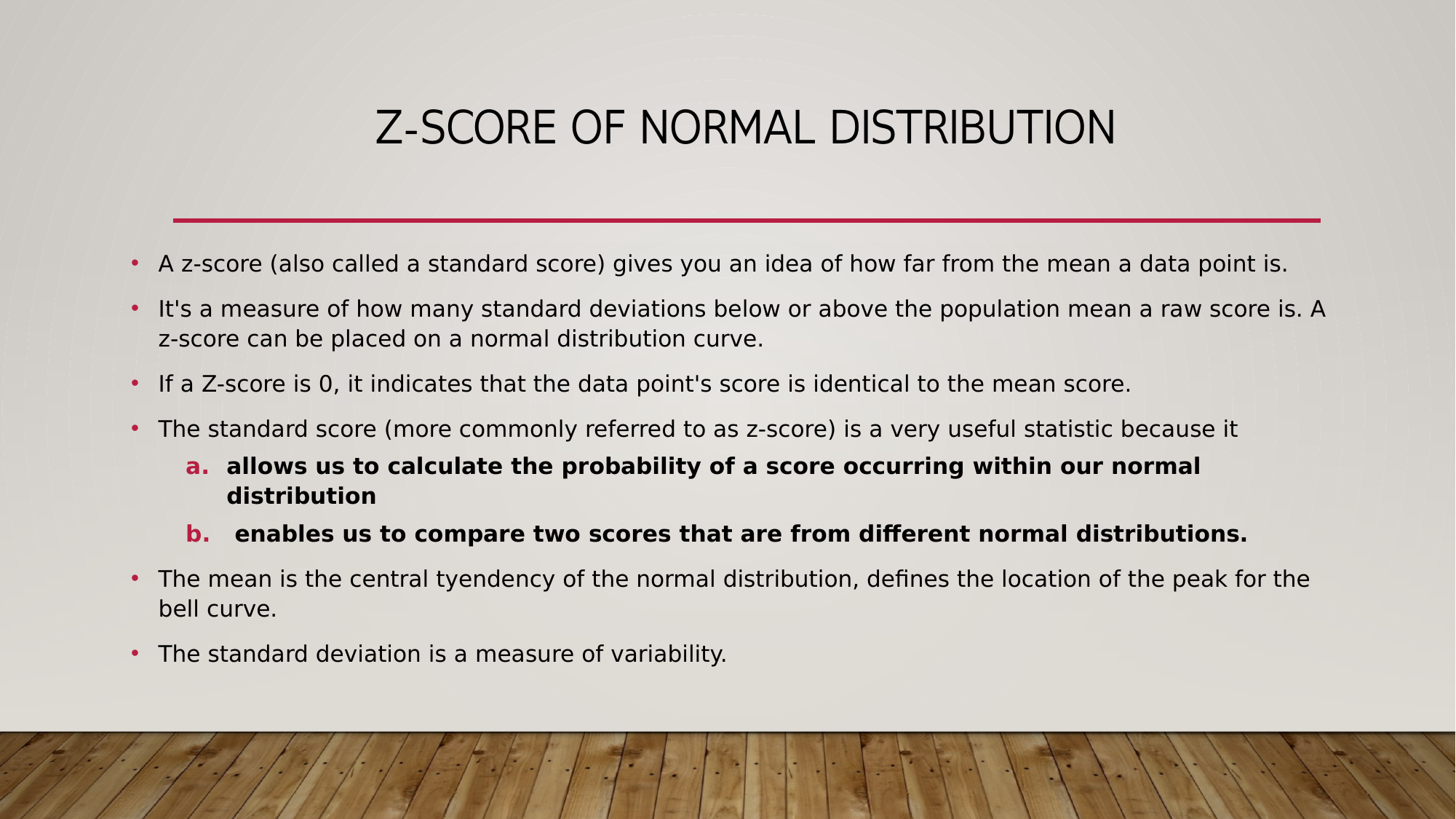

# z-score of Normal Distribution
A z-score (also called a standard score) gives you an idea of how far from the mean a data point is.
It's a measure of how many standard deviations below or above the population mean a raw score is. A z-score can be placed on a normal distribution curve.
If a Z-score is 0, it indicates that the data point's score is identical to the mean score.
The standard score (more commonly referred to as z-score) is a very useful statistic because it
allows us to calculate the probability of a score occurring within our normal distribution
 enables us to compare two scores that are from different normal distributions.
The mean is the central tyendency of the normal distribution, defines the location of the peak for the bell curve.
The standard deviation is a measure of variability.